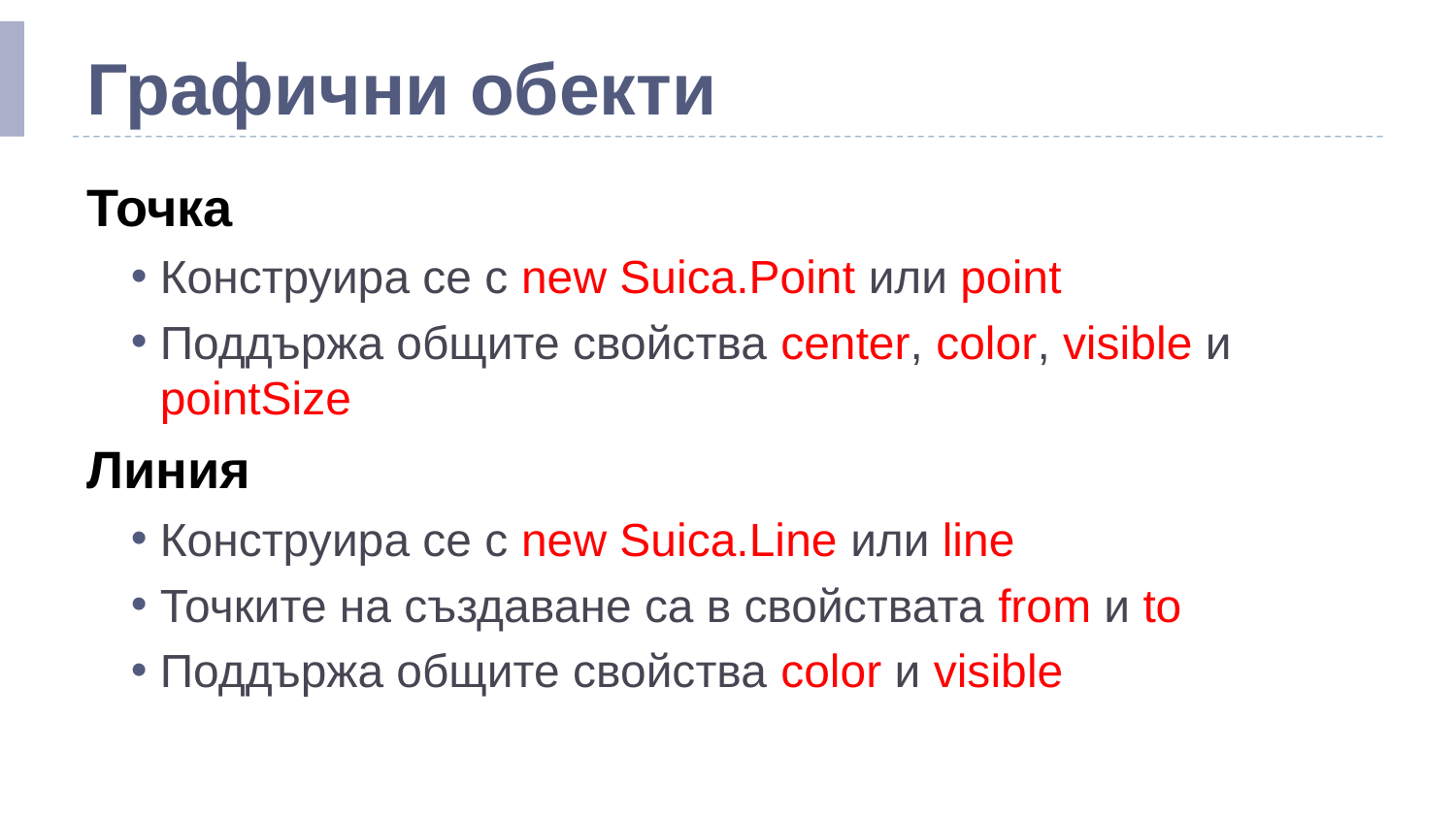

# Графични обекти
Точка
Конструира се с new Suica.Point или point
Поддържа общите свойства center, color, visible и pointSize
Линия
Конструира се с new Suica.Line или line
Точките на създаване са в свойствата from и to
Поддържа общите свойства color и visible